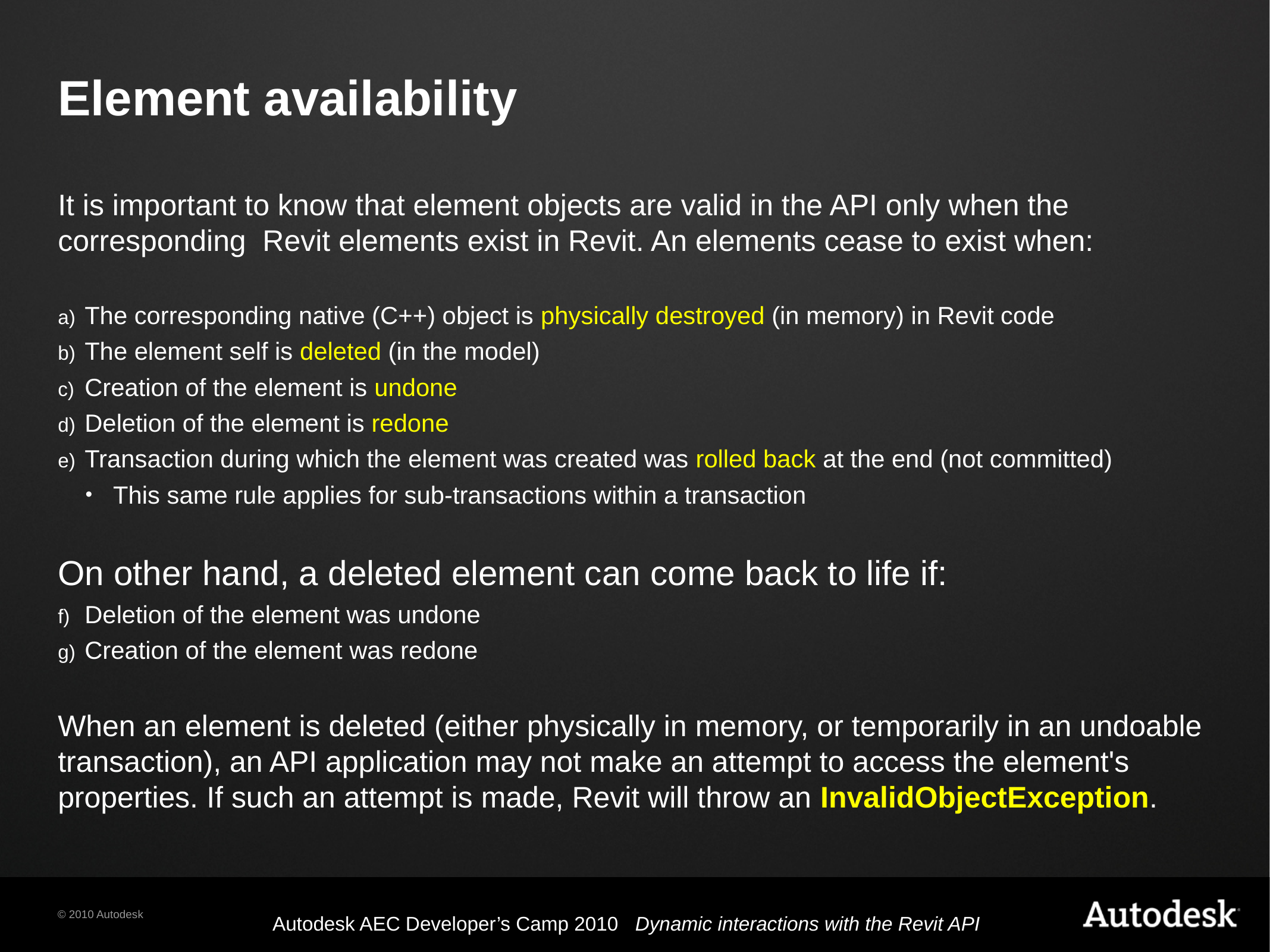

# Element availability
It is important to know that element objects are valid in the API only when the corresponding  Revit elements exist in Revit. An elements cease to exist when:

The corresponding native (C++) object is physically destroyed (in memory) in Revit code
The element self is deleted (in the model)
Creation of the element is undone
Deletion of the element is redone
Transaction during which the element was created was rolled back at the end (not committed)
This same rule applies for sub-transactions within a transaction

On other hand, a deleted element can come back to life if:
Deletion of the element was undone
Creation of the element was redone

When an element is deleted (either physically in memory, or temporarily in an undoable transaction), an API application may not make an attempt to access the element's properties. If such an attempt is made, Revit will throw an InvalidObjectException.